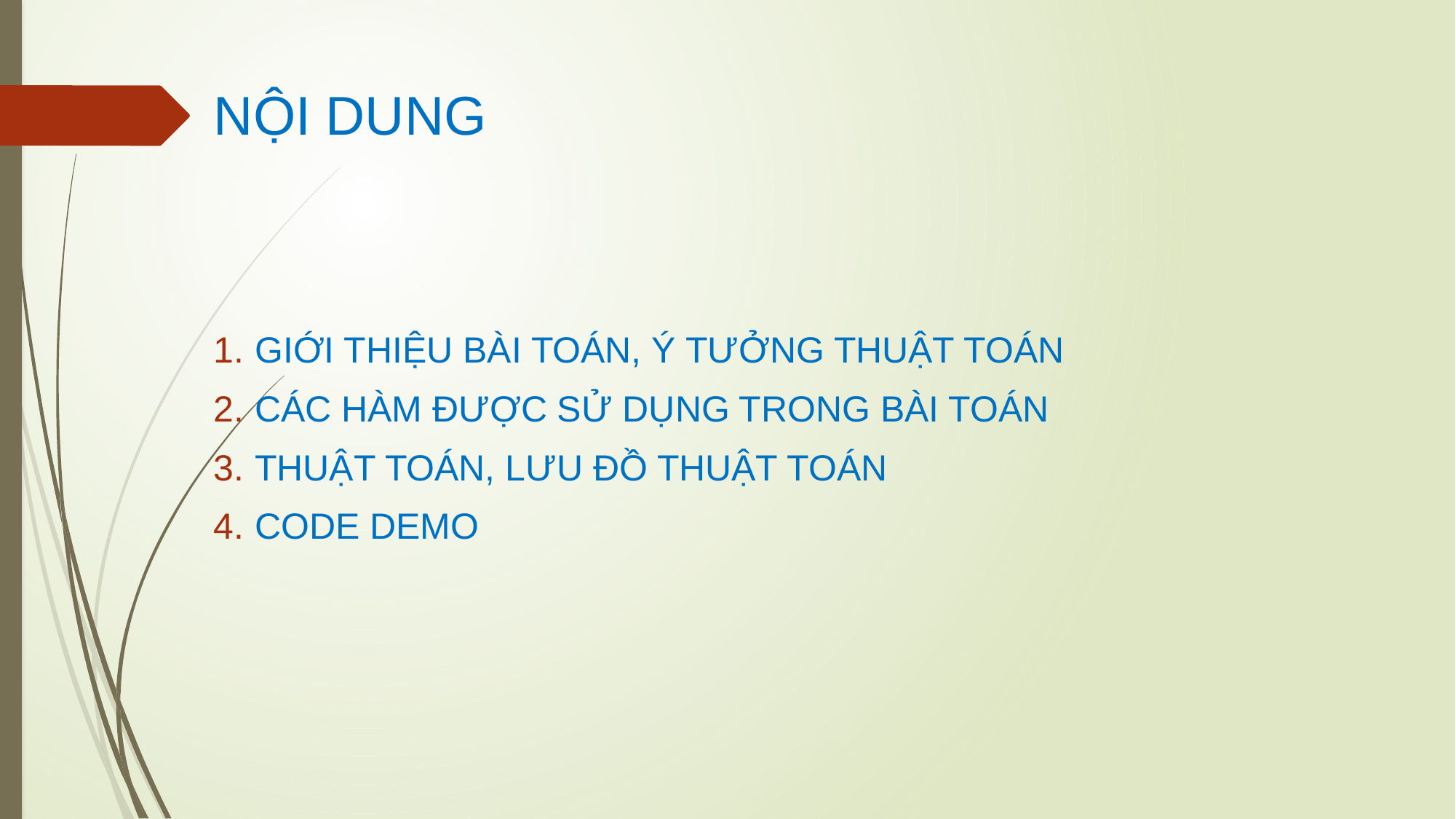

# NỘI DUNG

GIỚI THIỆU BÀI TOÁN, Ý TƯỞNG THUẬT TOÁN
CÁC HÀM ĐƯỢC SỬ DỤNG TRONG BÀI TOÁN
THUẬT TOÁN, LƯU ĐỒ THUẬT TOÁN
CODE DEMO